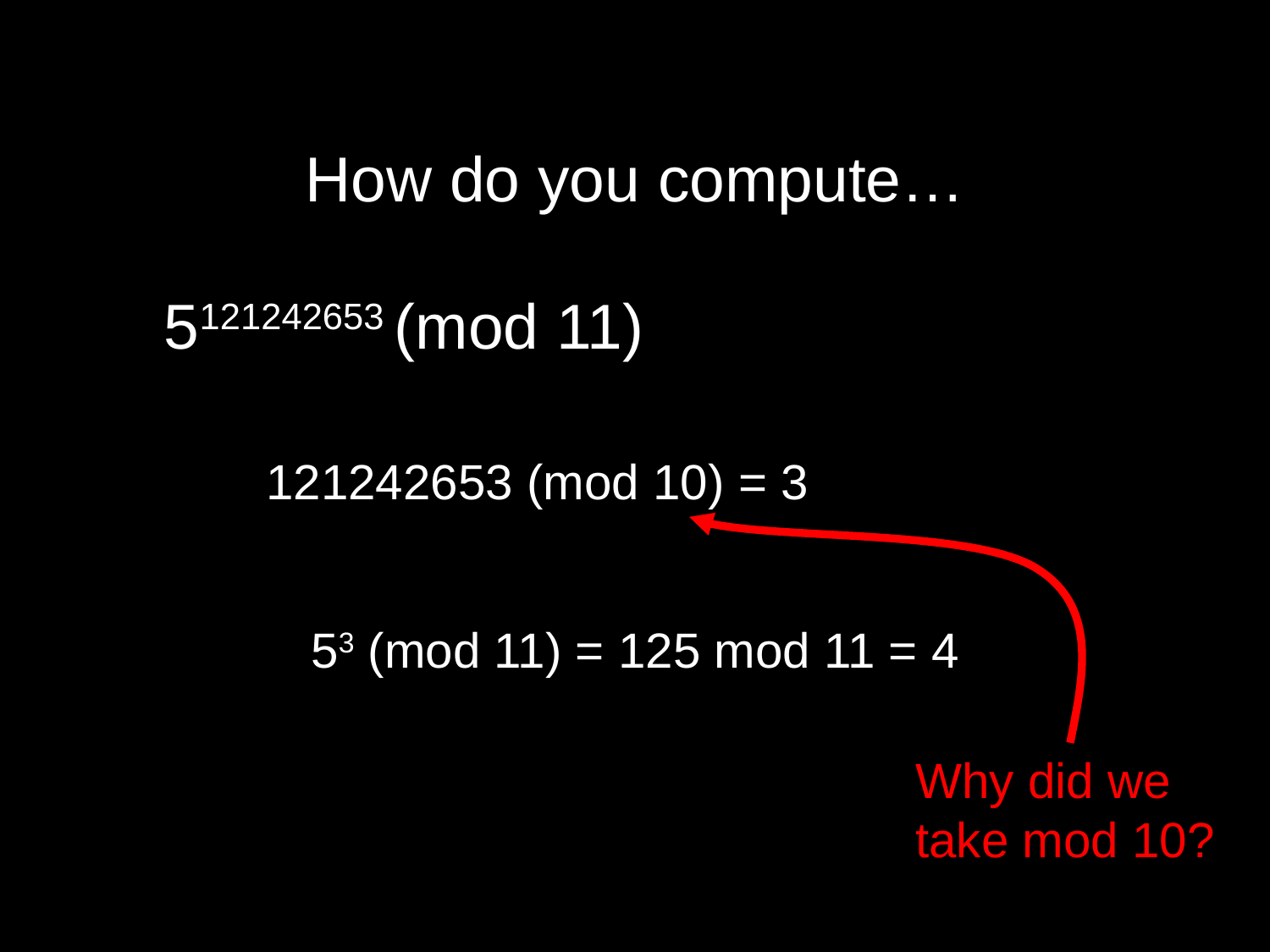

How do you compute…
5121242653 (mod 11)
121242653 (mod 10) = 3

53 (mod 11) = 125 mod 11 = 4
Why did we
take mod 10?